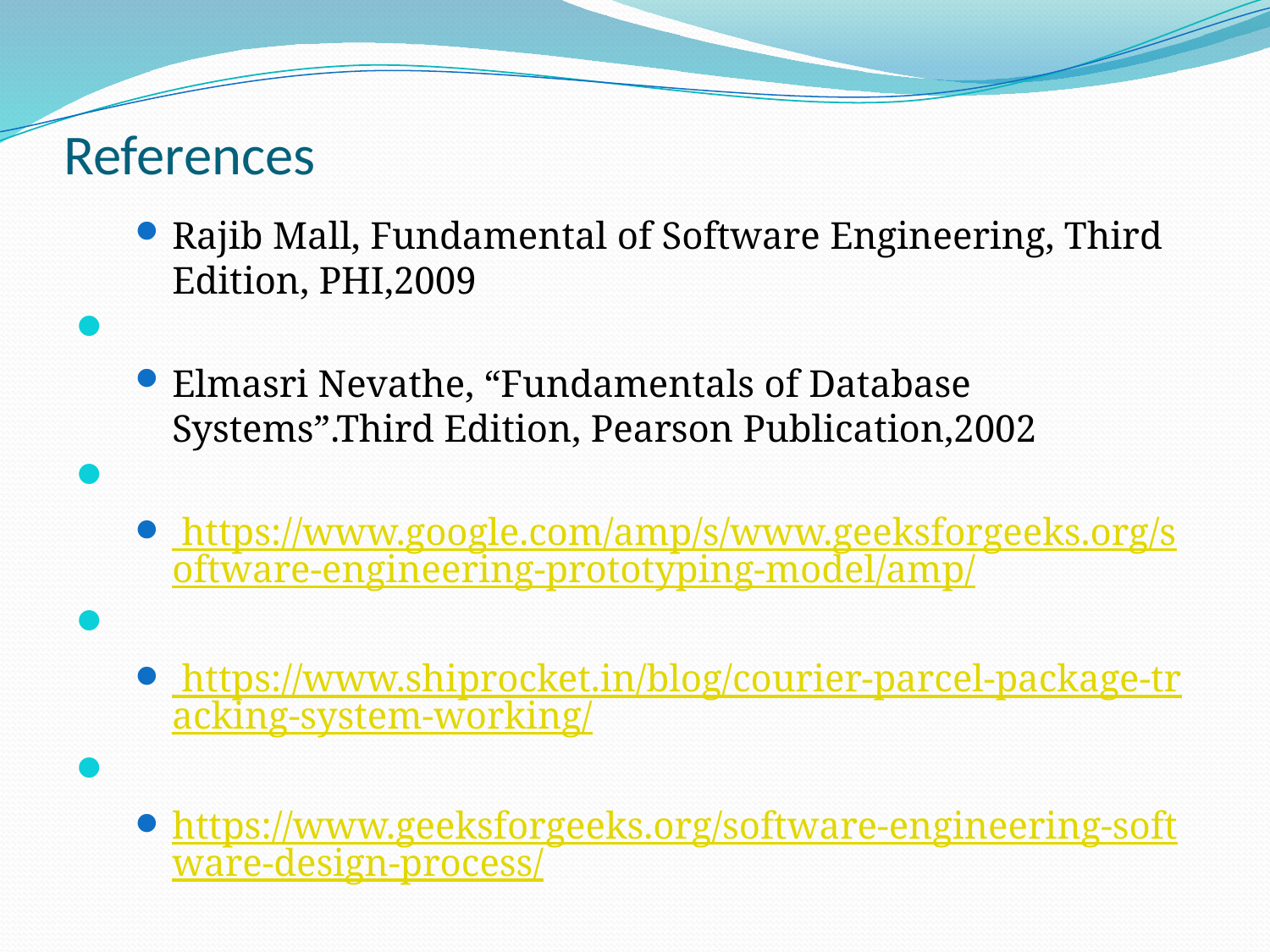

# References
Rajib Mall, Fundamental of Software Engineering, Third Edition, PHI,2009

Elmasri Nevathe, “Fundamentals of Database Systems”.Third Edition, Pearson Publication,2002

 https://www.google.com/amp/s/www.geeksforgeeks.org/software-engineering-prototyping-model/amp/

 https://www.shiprocket.in/blog/courier-parcel-package-tracking-system-working/

https://www.geeksforgeeks.org/software-engineering-software-design-process/